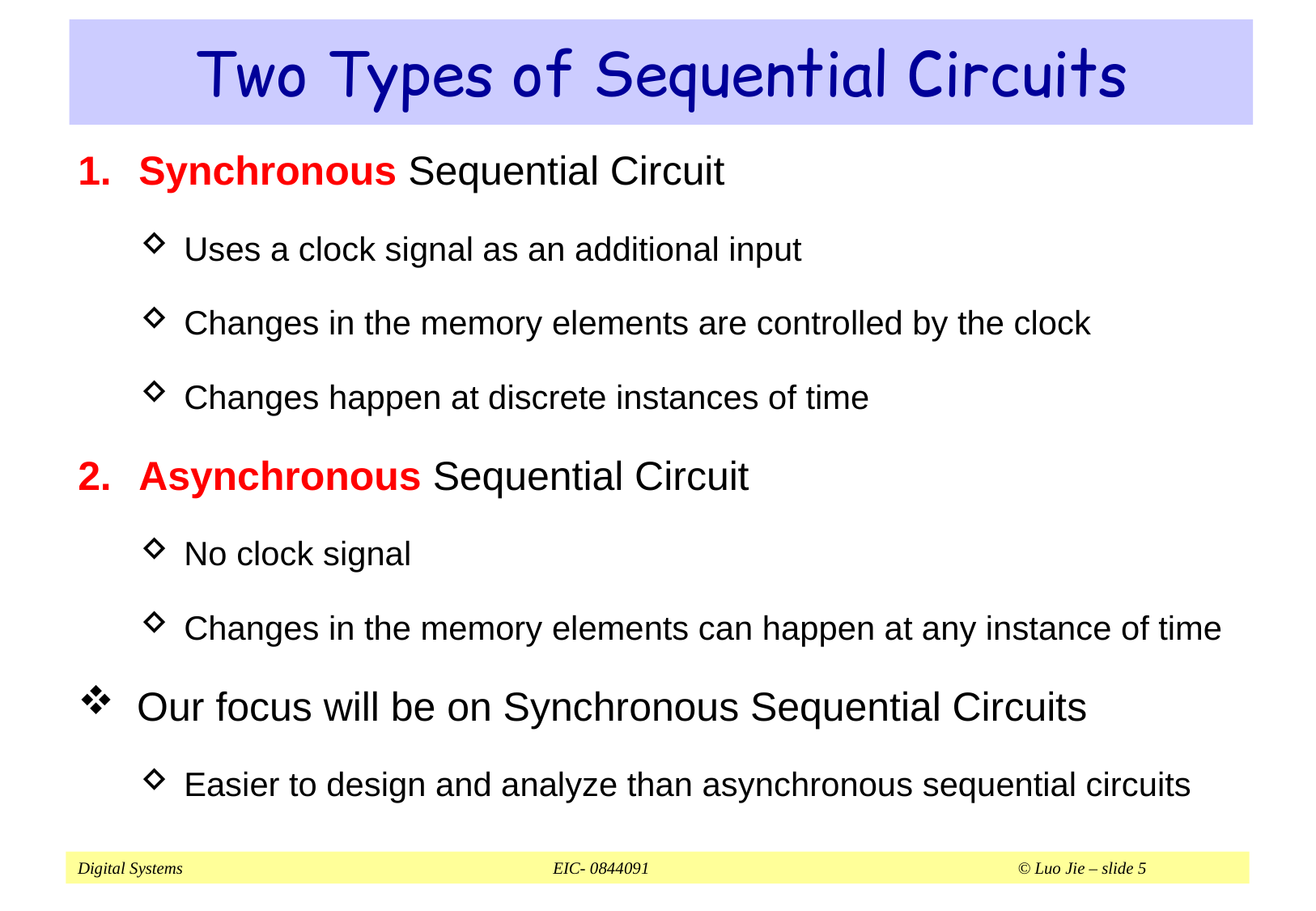

# Two Types of Sequential Circuits
Synchronous Sequential Circuit
Uses a clock signal as an additional input
Changes in the memory elements are controlled by the clock
Changes happen at discrete instances of time
Asynchronous Sequential Circuit
No clock signal
Changes in the memory elements can happen at any instance of time
Our focus will be on Synchronous Sequential Circuits
Easier to design and analyze than asynchronous sequential circuits